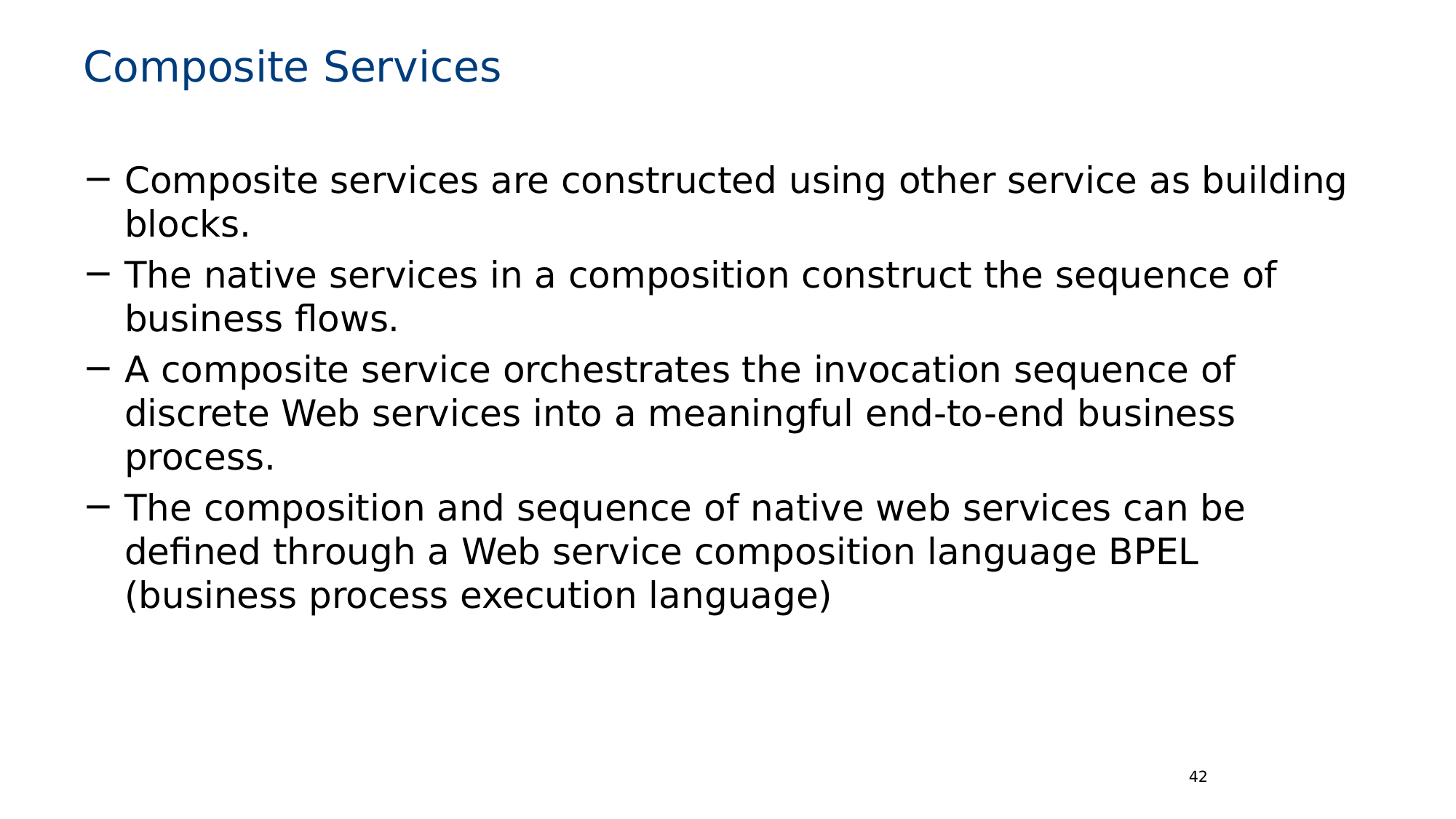

Composite Services
Composite services are constructed using other service as building blocks.
The native services in a composition construct the sequence of business flows.
A composite service orchestrates the invocation sequence of discrete Web services into a meaningful end-to-end business process.
The composition and sequence of native web services can be defined through a Web service composition language BPEL (business process execution language)
42